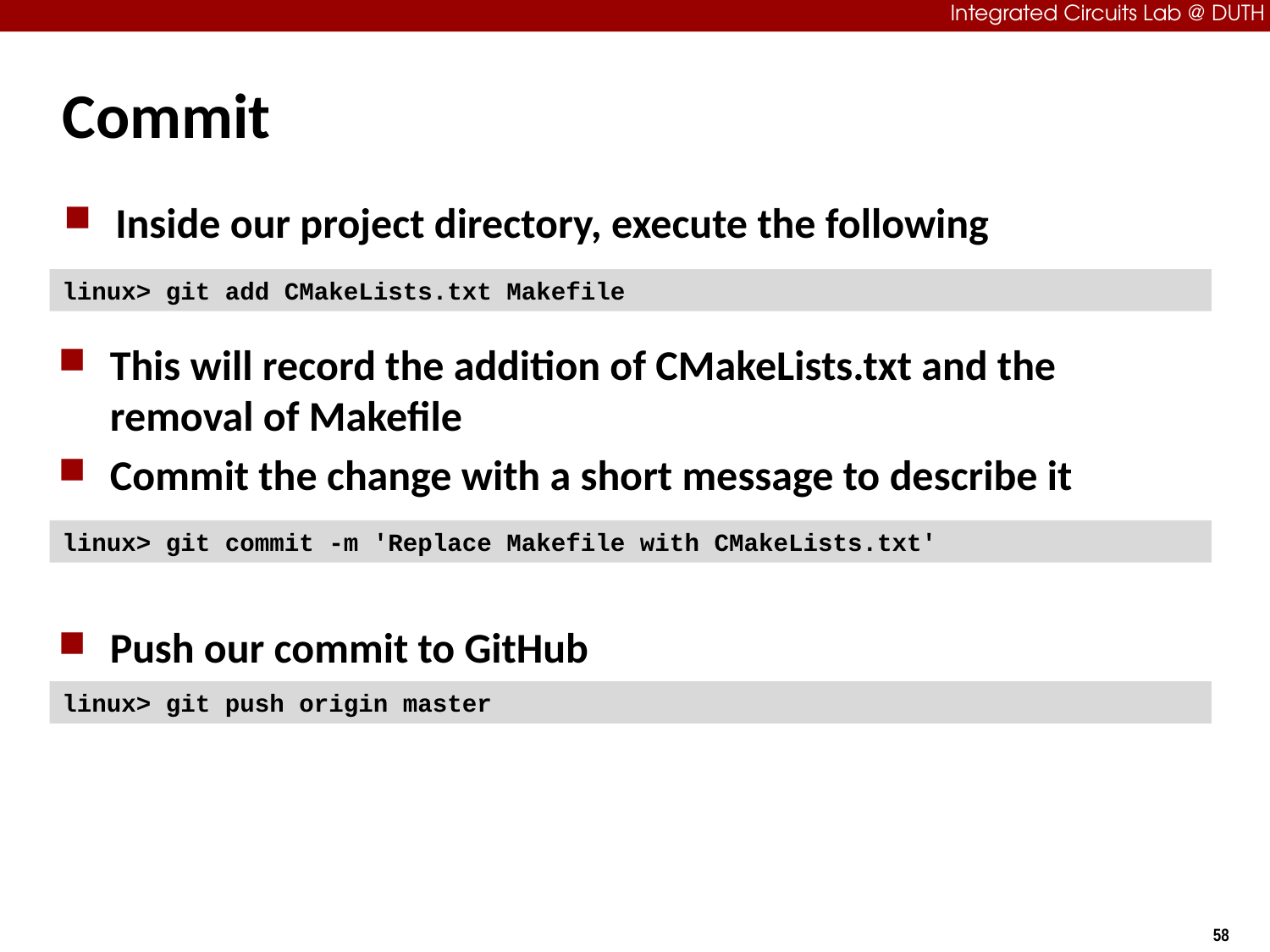

# Commit
Inside our project directory, execute the following
linux> git add CMakeLists.txt Makefile
This will record the addition of CMakeLists.txt and the removal of Makefile
Commit the change with a short message to describe it
linux> git commit -m 'Replace Makefile with CMakeLists.txt'
Push our commit to GitHub
linux> git push origin master